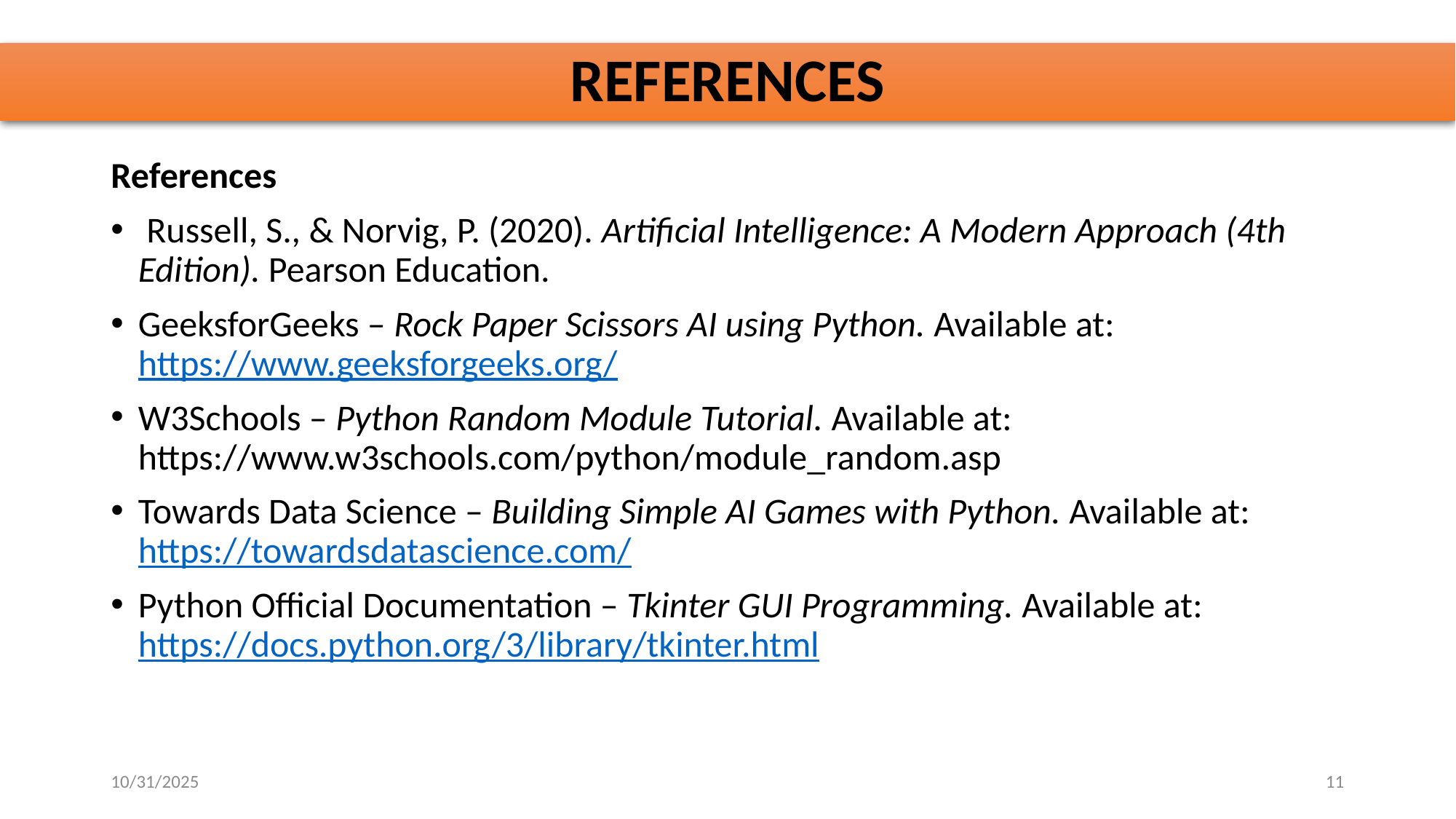

# REFERENCES
References
 Russell, S., & Norvig, P. (2020). Artificial Intelligence: A Modern Approach (4th Edition). Pearson Education.
GeeksforGeeks – Rock Paper Scissors AI using Python. Available at: https://www.geeksforgeeks.org/
W3Schools – Python Random Module Tutorial. Available at: https://www.w3schools.com/python/module_random.asp
Towards Data Science – Building Simple AI Games with Python. Available at: https://towardsdatascience.com/
Python Official Documentation – Tkinter GUI Programming. Available at: https://docs.python.org/3/library/tkinter.html

10/31/2025
11